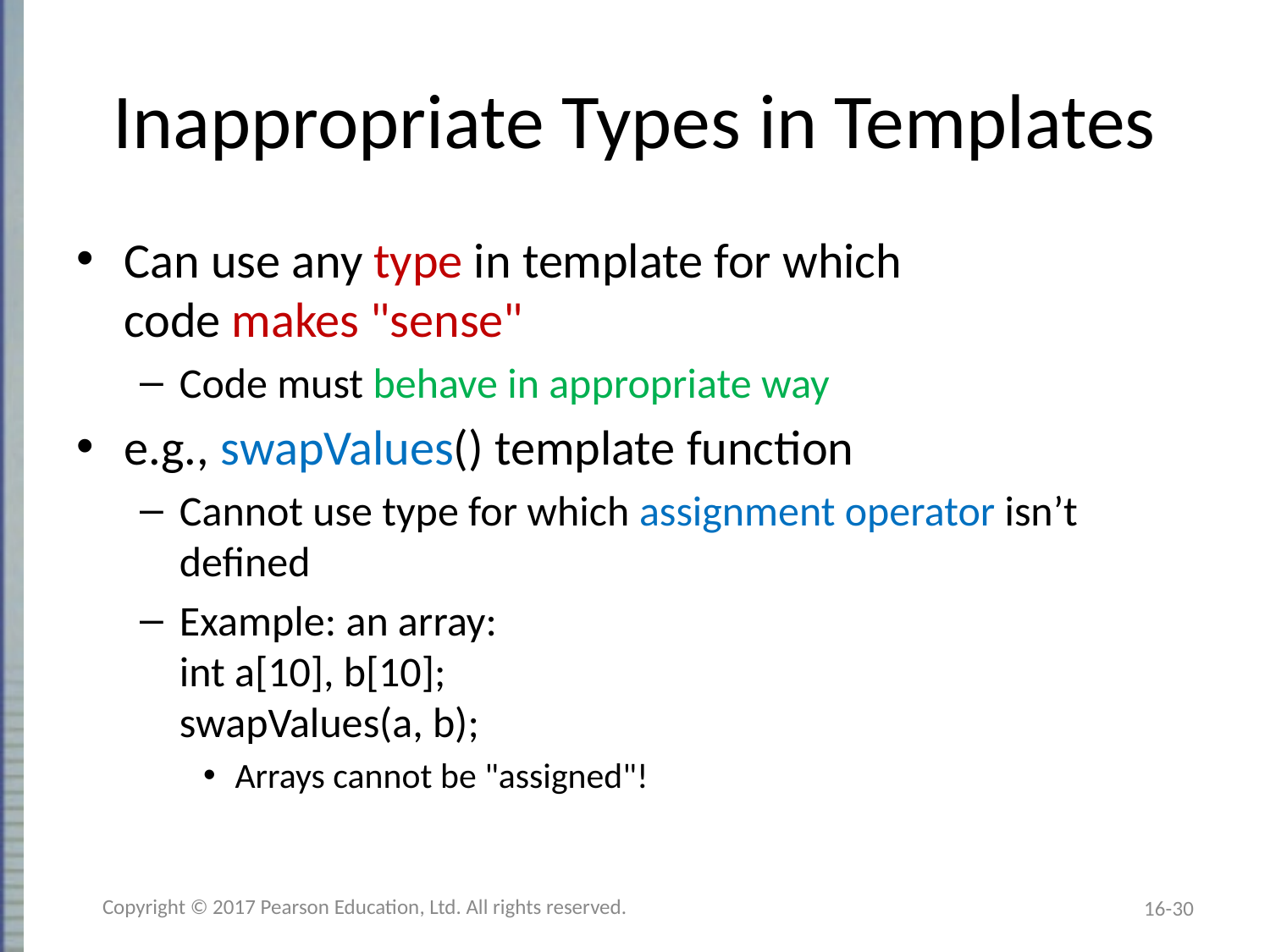

# Inappropriate Types in Templates
Can use any type in template for which
code makes "sense"
Code must behave in appropriate way
e.g., swapValues() template function
Cannot use type for which assignment operator isn’t defined
Example: an array:
int a[10], b[10];
swapValues(a, b);
Arrays cannot be "assigned"!
Copyright © 2017 Pearson Education, Ltd. All rights reserved.
16-30